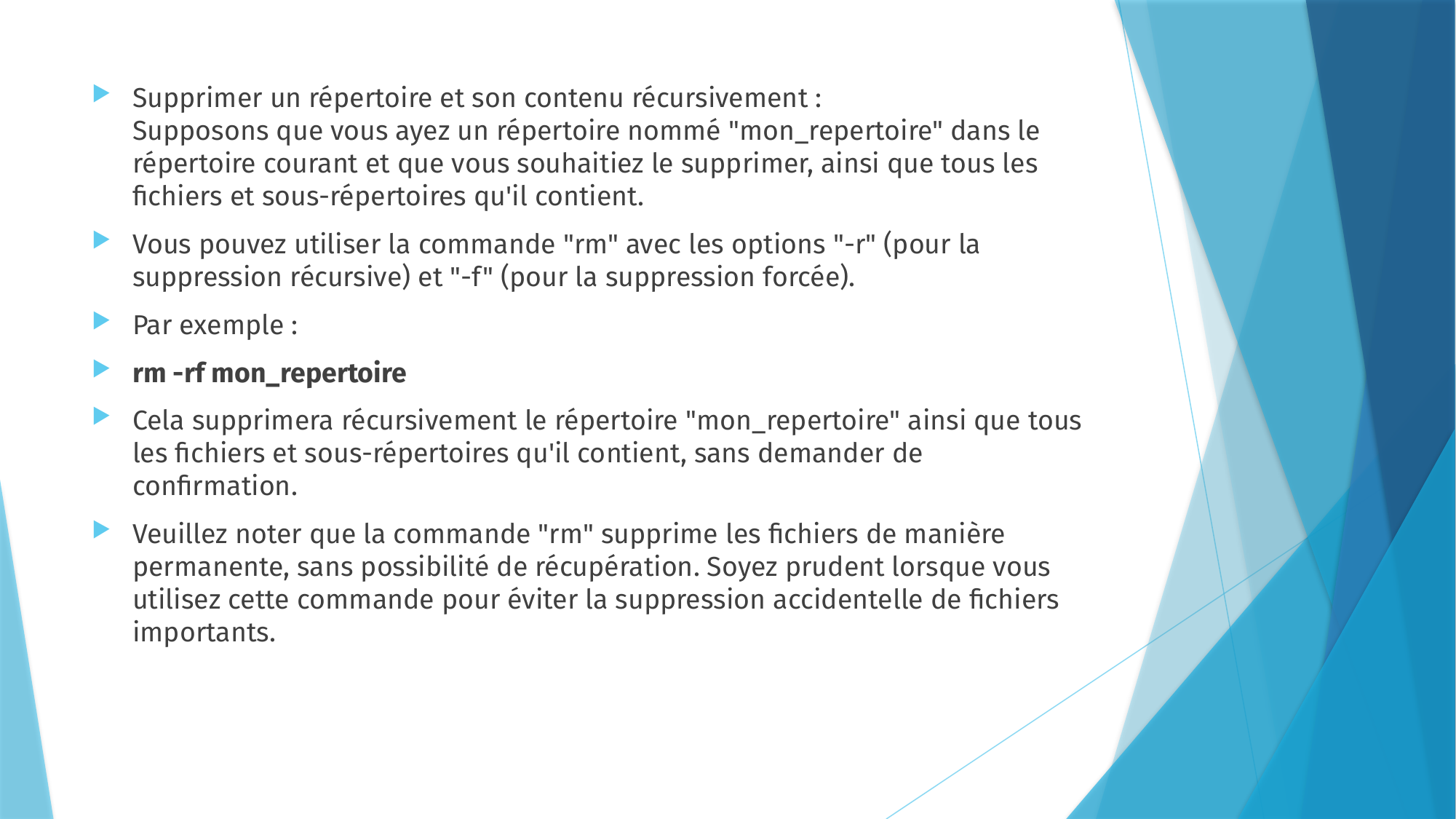

Supprimer un répertoire et son contenu récursivement :
Supposons que vous ayez un répertoire nommé "mon_repertoire" dans le répertoire courant et que vous souhaitiez le supprimer, ainsi que tous les fichiers et sous-répertoires qu'il contient.
Vous pouvez utiliser la commande "rm" avec les options "-r" (pour la suppression récursive) et "-f" (pour la suppression forcée).
Par exemple :
rm -rf mon_repertoire
Cela supprimera récursivement le répertoire "mon_repertoire" ainsi que tous les fichiers et sous-répertoires qu'il contient, sans demander de confirmation.
Veuillez noter que la commande "rm" supprime les fichiers de manière permanente, sans possibilité de récupération. Soyez prudent lorsque vous utilisez cette commande pour éviter la suppression accidentelle de fichiers importants.